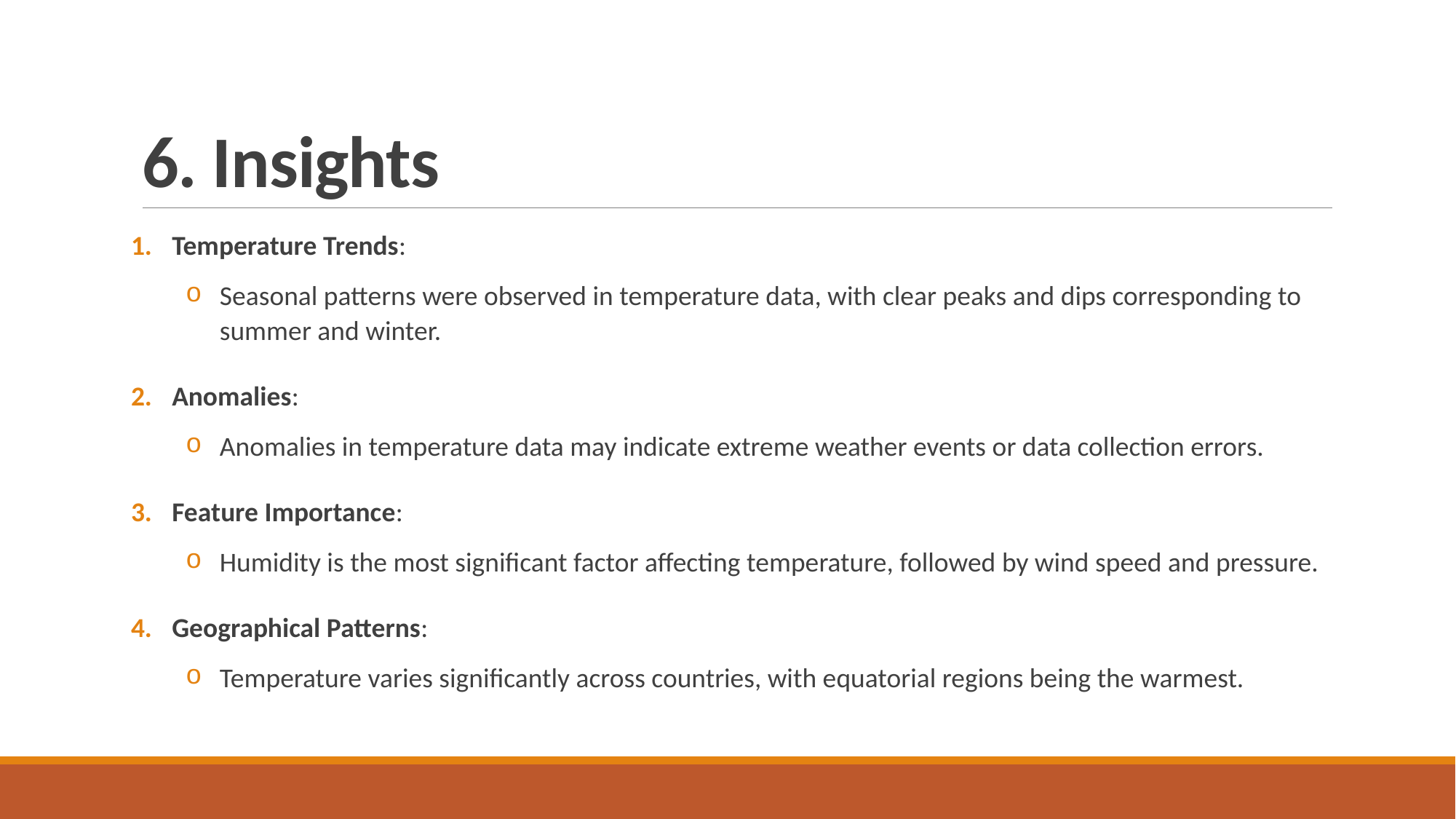

# 6. Insights
Temperature Trends:
Seasonal patterns were observed in temperature data, with clear peaks and dips corresponding to summer and winter.
Anomalies:
Anomalies in temperature data may indicate extreme weather events or data collection errors.
Feature Importance:
Humidity is the most significant factor affecting temperature, followed by wind speed and pressure.
Geographical Patterns:
Temperature varies significantly across countries, with equatorial regions being the warmest.